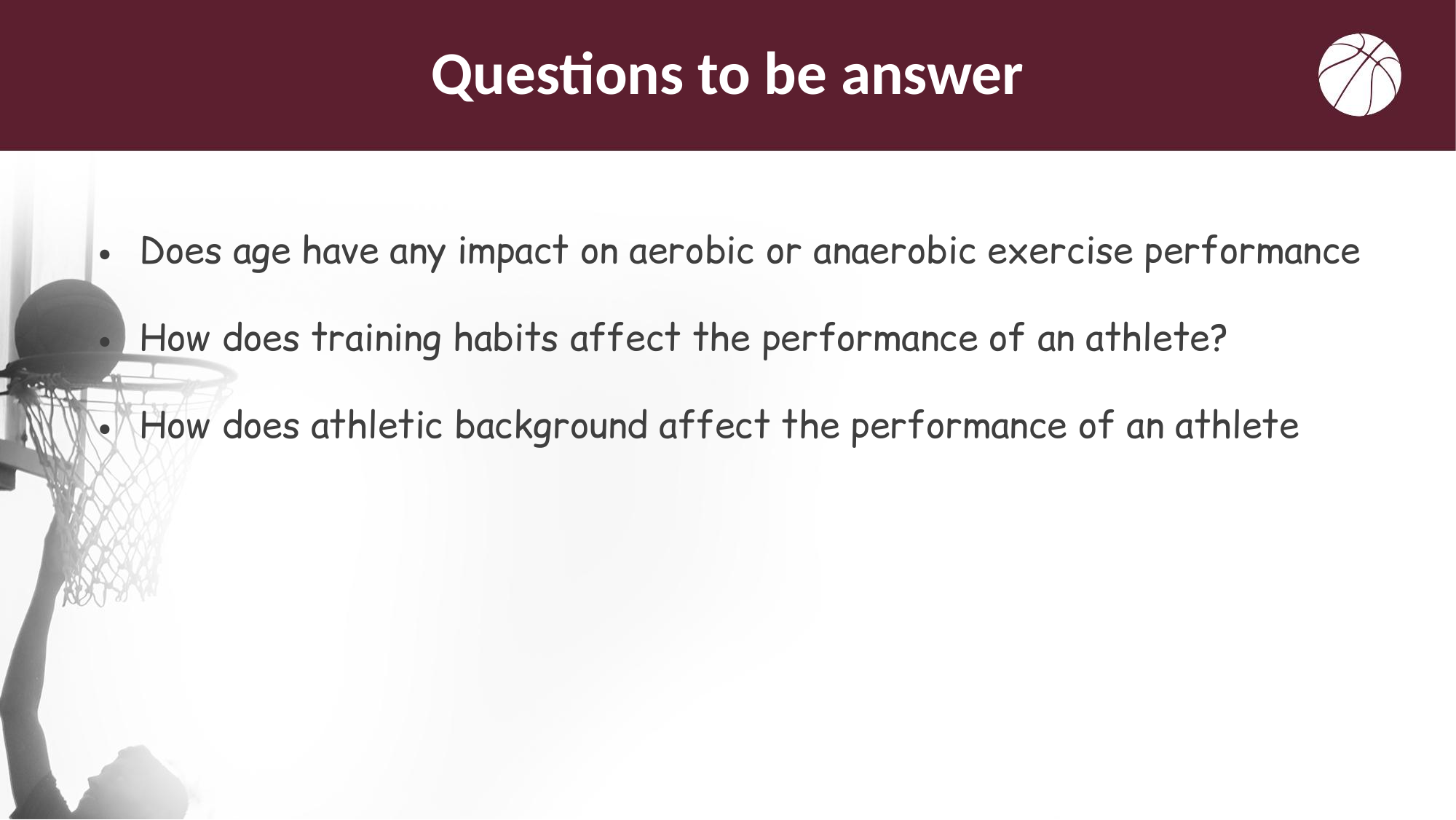

# Questions to be answer
Does age have any impact on aerobic or anaerobic exercise performance
How does training habits affect the performance of an athlete?
How does athletic background affect the performance of an athlete